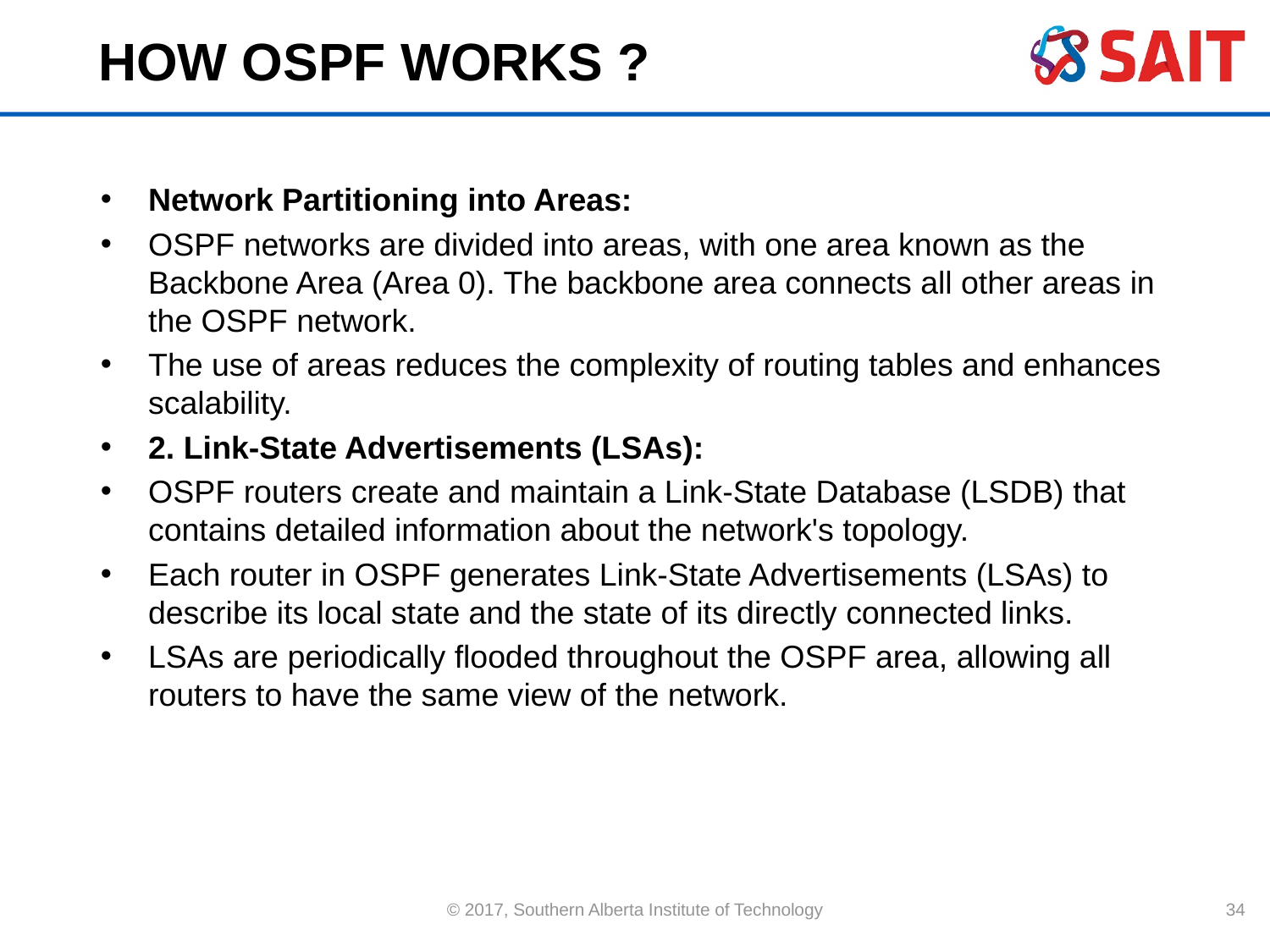

# HOW OSPF WORKS ?
Network Partitioning into Areas:
OSPF networks are divided into areas, with one area known as the Backbone Area (Area 0). The backbone area connects all other areas in the OSPF network.
The use of areas reduces the complexity of routing tables and enhances scalability.
2. Link-State Advertisements (LSAs):
OSPF routers create and maintain a Link-State Database (LSDB) that contains detailed information about the network's topology.
Each router in OSPF generates Link-State Advertisements (LSAs) to describe its local state and the state of its directly connected links.
LSAs are periodically flooded throughout the OSPF area, allowing all routers to have the same view of the network.